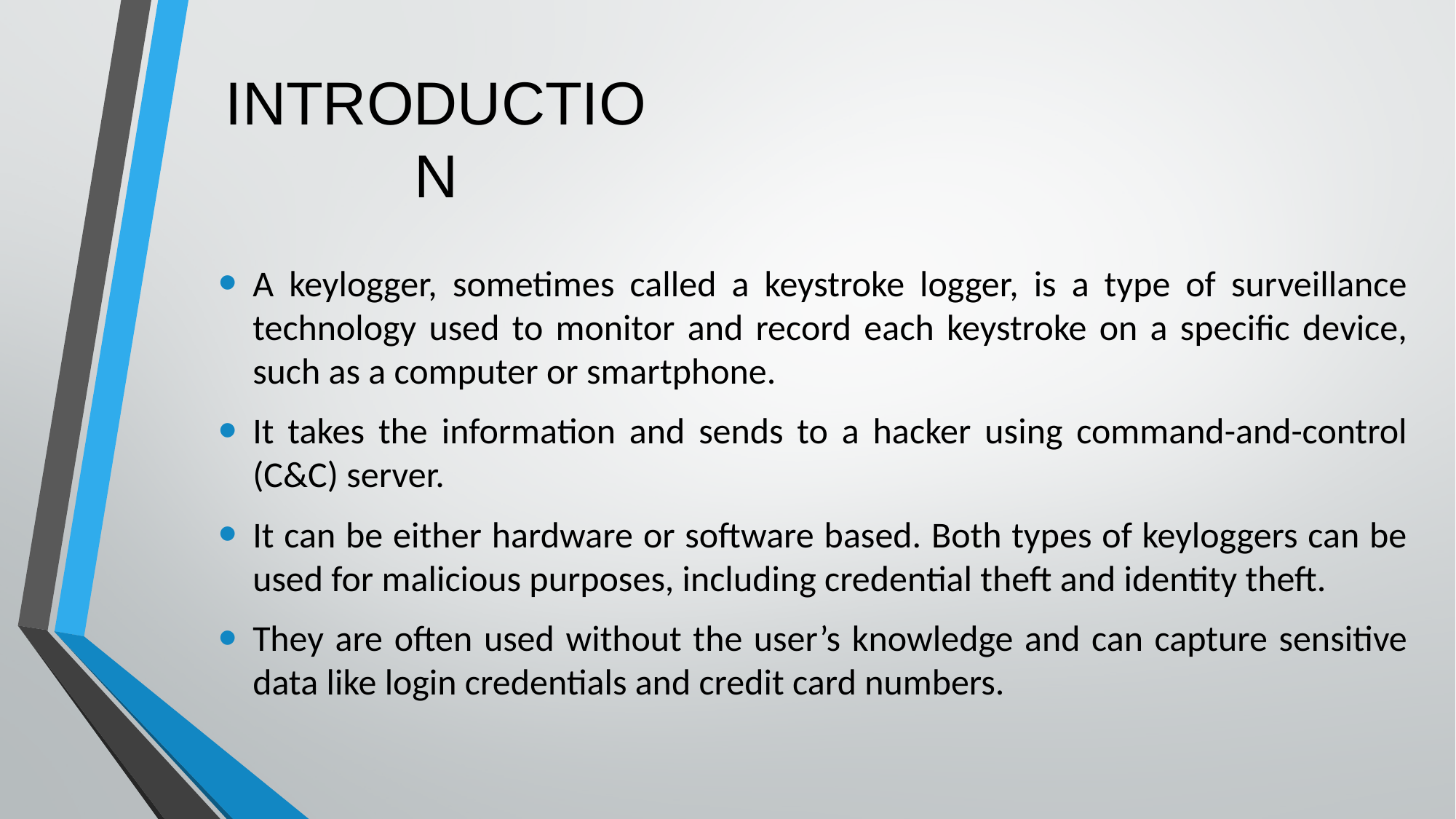

# INTRODUCTION
A keylogger, sometimes called a keystroke logger, is a type of surveillance technology used to monitor and record each keystroke on a specific device, such as a computer or smartphone.
It takes the information and sends to a hacker using command-and-control (C&C) server.
It can be either hardware or software based. Both types of keyloggers can be used for malicious purposes, including credential theft and identity theft.
They are often used without the user’s knowledge and can capture sensitive data like login credentials and credit card numbers.